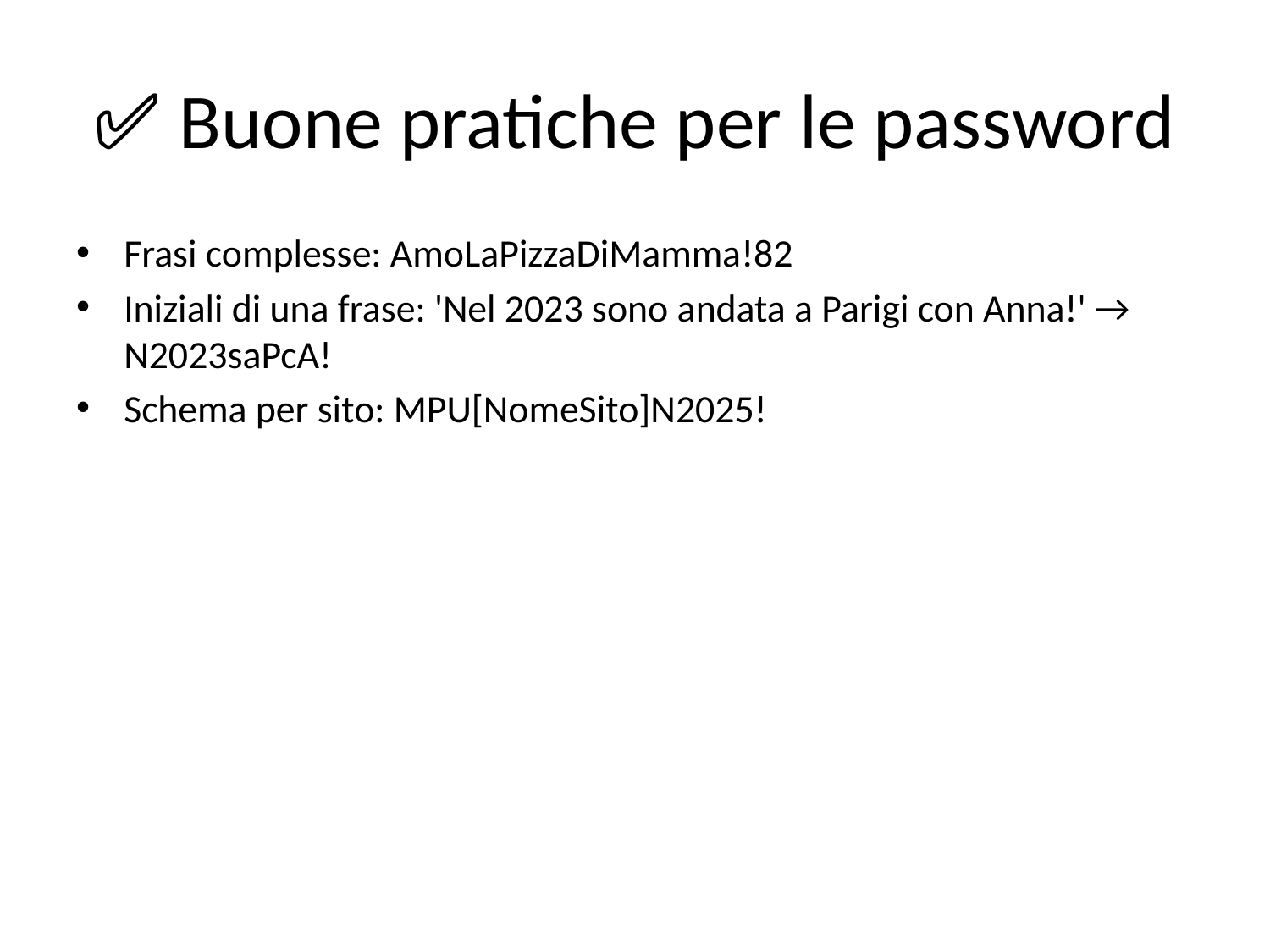

# ✅ Buone pratiche per le password
Frasi complesse: AmoLaPizzaDiMamma!82
Iniziali di una frase: 'Nel 2023 sono andata a Parigi con Anna!' → N2023saPcA!
Schema per sito: MPU[NomeSito]N2025!